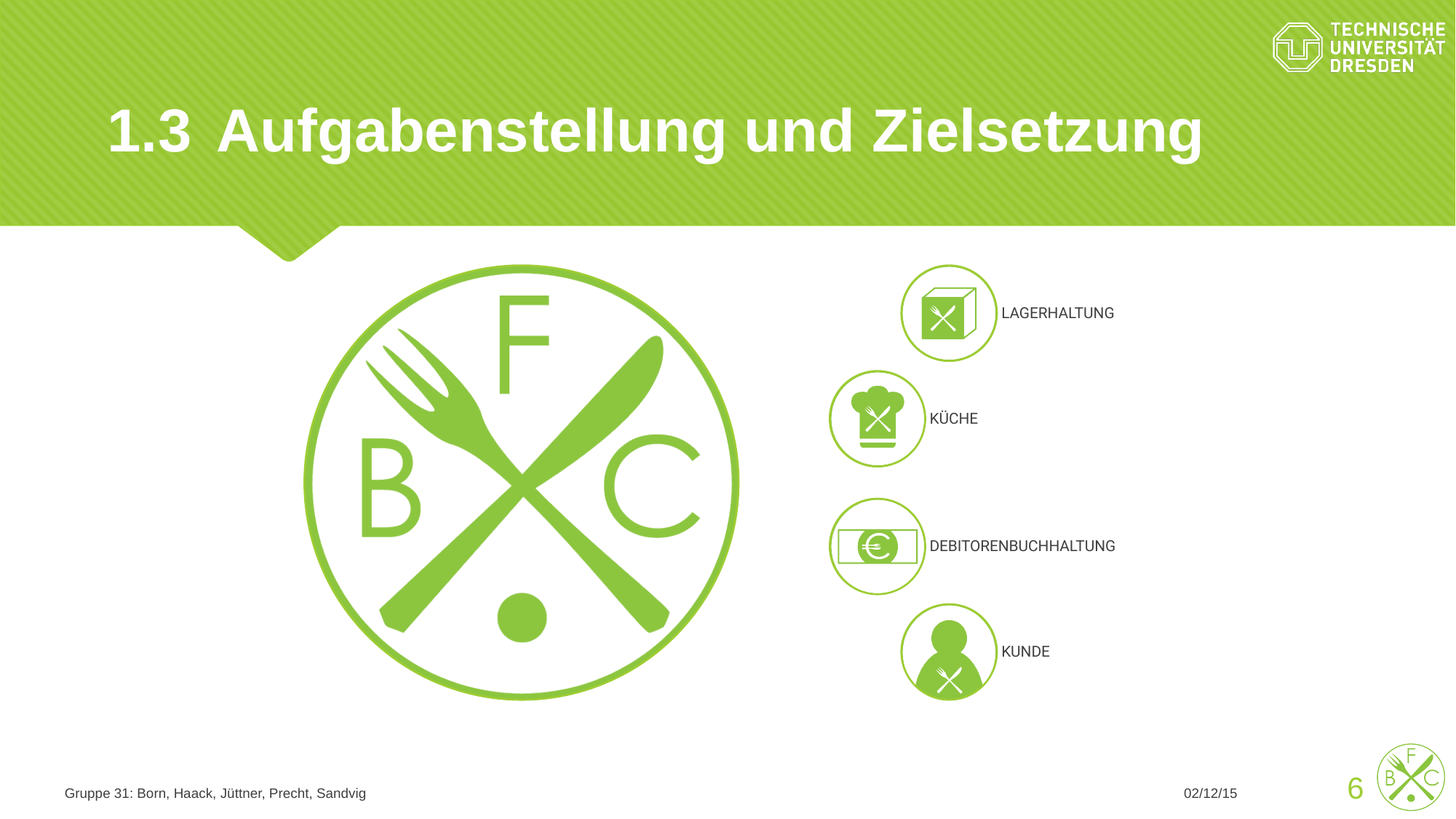

# 1.3	Aufgabenstellung und Zielsetzung

LAGERHALTUNG
KÜCHE
DEBITORENBUCHHALTUNG
KUNDE
6
Gruppe 31: Born, Haack, Jüttner, Precht, Sandvig
02/12/15